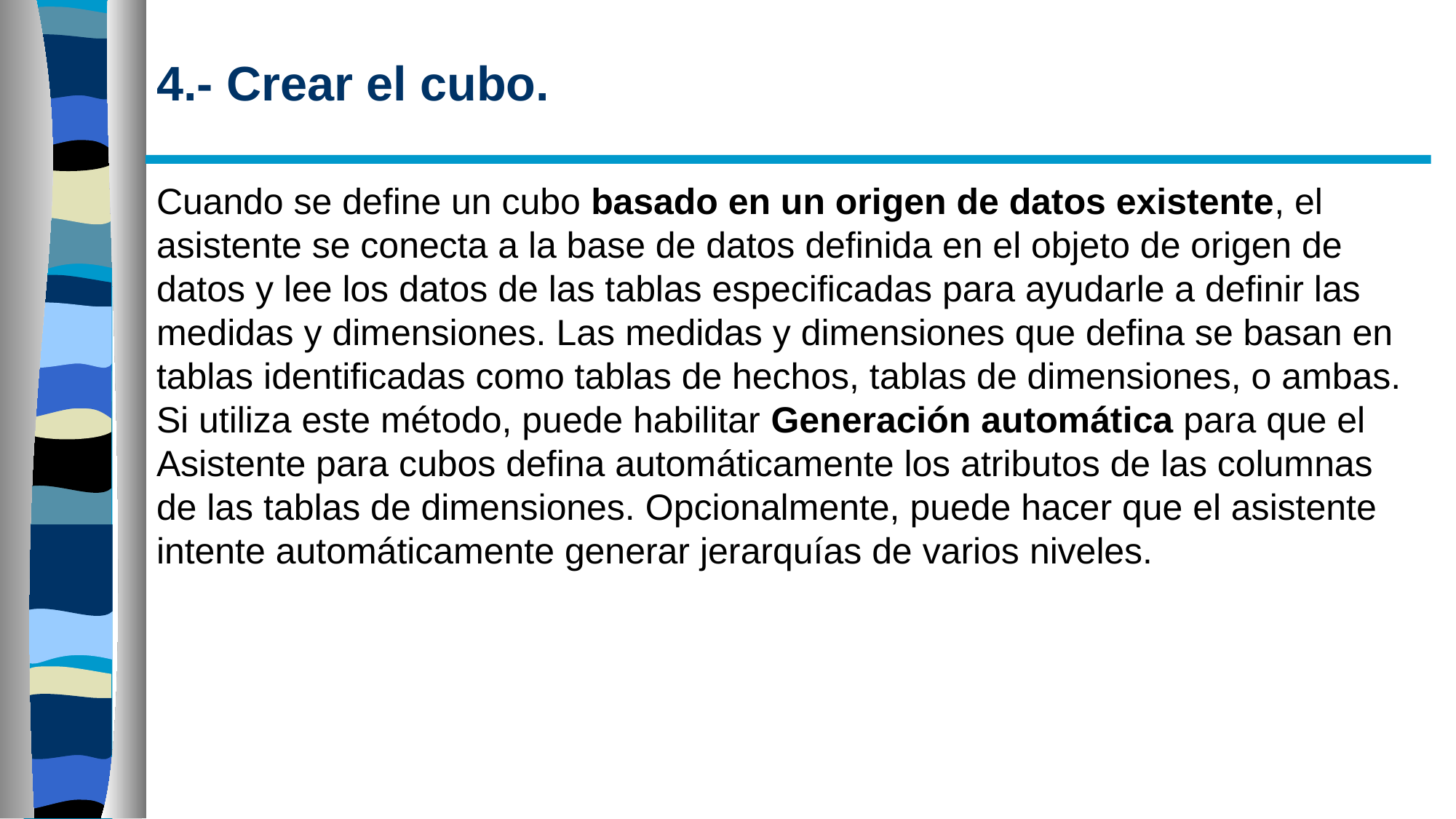

# 4.- Crear el cubo.
Cuando se define un cubo basado en un origen de datos existente, el asistente se conecta a la base de datos definida en el objeto de origen de datos y lee los datos de las tablas especificadas para ayudarle a definir las medidas y dimensiones. Las medidas y dimensiones que defina se basan en tablas identificadas como tablas de hechos, tablas de dimensiones, o ambas. Si utiliza este método, puede habilitar Generación automática para que el Asistente para cubos defina automáticamente los atributos de las columnas de las tablas de dimensiones. Opcionalmente, puede hacer que el asistente intente automáticamente generar jerarquías de varios niveles.